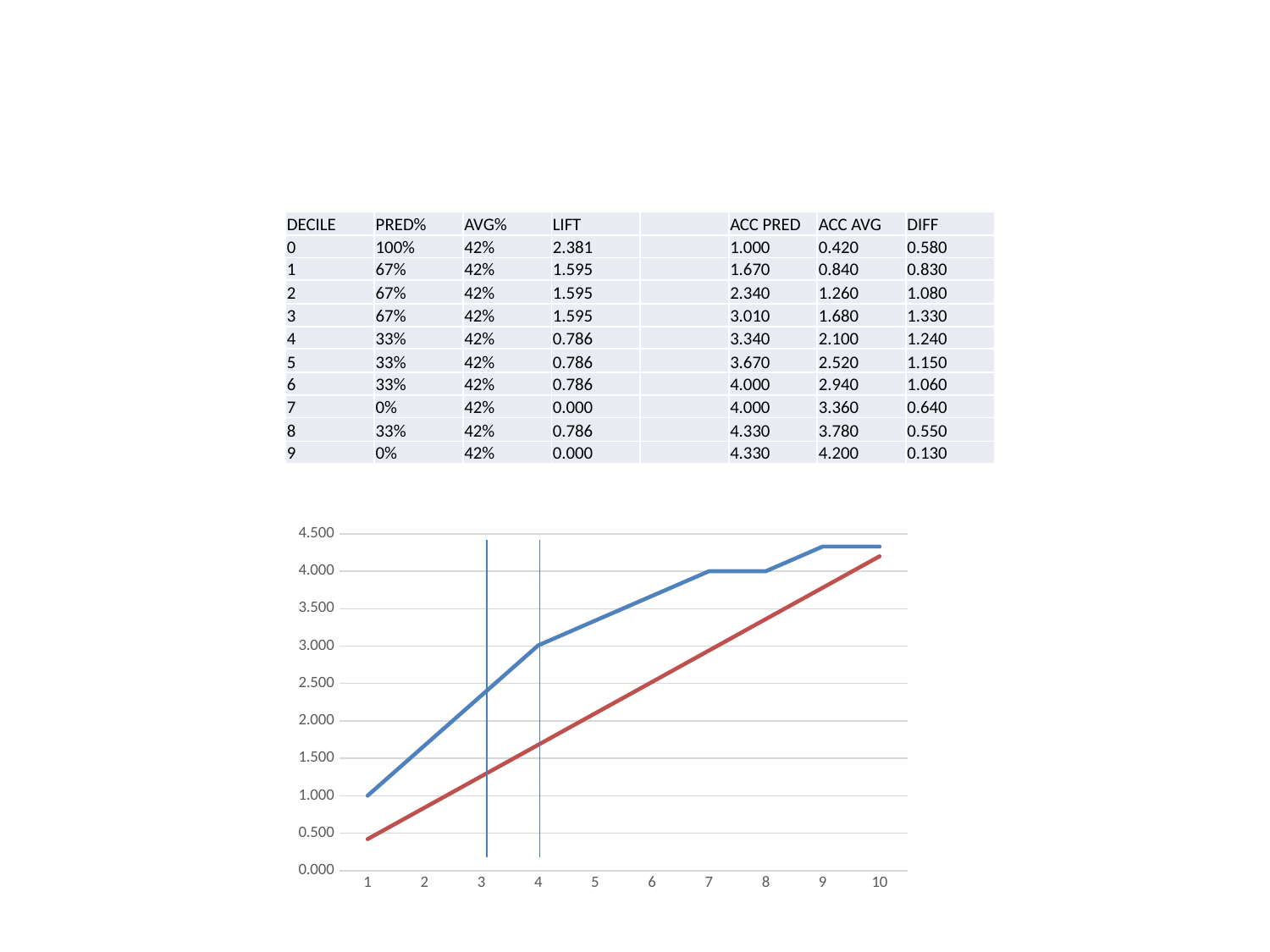

| DECILE | PRED% | AVG% | LIFT |  | ACC PRED | ACC AVG | DIFF |
| --- | --- | --- | --- | --- | --- | --- | --- |
| 0 | 100% | 42% | 2.381 |  | 1.000 | 0.420 | 0.580 |
| 1 | 67% | 42% | 1.595 |  | 1.670 | 0.840 | 0.830 |
| 2 | 67% | 42% | 1.595 |  | 2.340 | 1.260 | 1.080 |
| 3 | 67% | 42% | 1.595 |  | 3.010 | 1.680 | 1.330 |
| 4 | 33% | 42% | 0.786 |  | 3.340 | 2.100 | 1.240 |
| 5 | 33% | 42% | 0.786 |  | 3.670 | 2.520 | 1.150 |
| 6 | 33% | 42% | 0.786 |  | 4.000 | 2.940 | 1.060 |
| 7 | 0% | 42% | 0.000 |  | 4.000 | 3.360 | 0.640 |
| 8 | 33% | 42% | 0.786 |  | 4.330 | 3.780 | 0.550 |
| 9 | 0% | 42% | 0.000 |  | 4.330 | 4.200 | 0.130 |

### Chart

| Category |  |  |
|---|---|---|